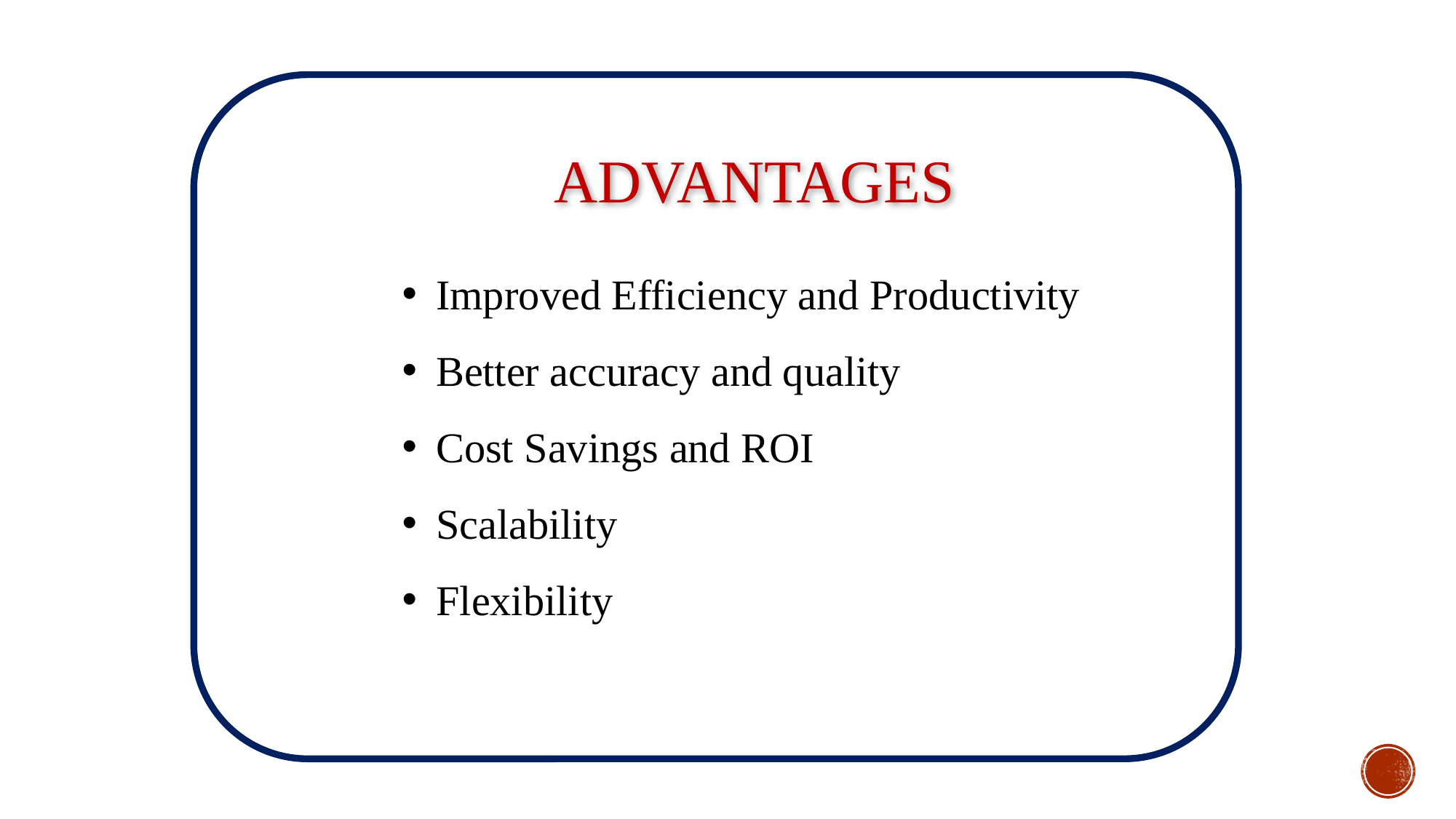

ADVANTAGES
Improved Efficiency and Productivity
Better accuracy and quality
Cost Savings and ROI
Scalability
Flexibility